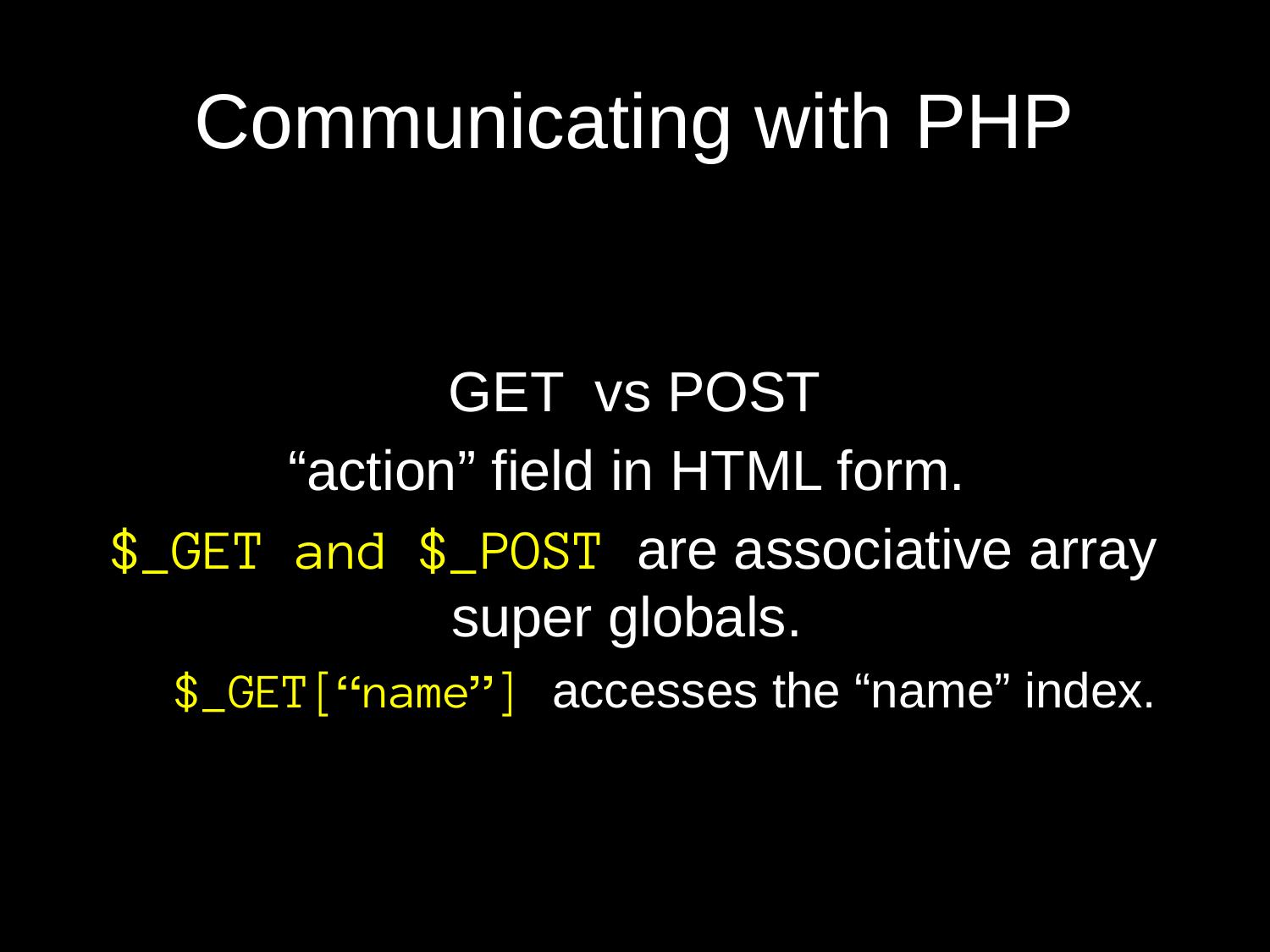

# Communicating with PHP
GET  vs POST
“action” field in HTML form.
$_GET and $_POST are associative array super globals.
$_GET[“name”] accesses the “name” index.